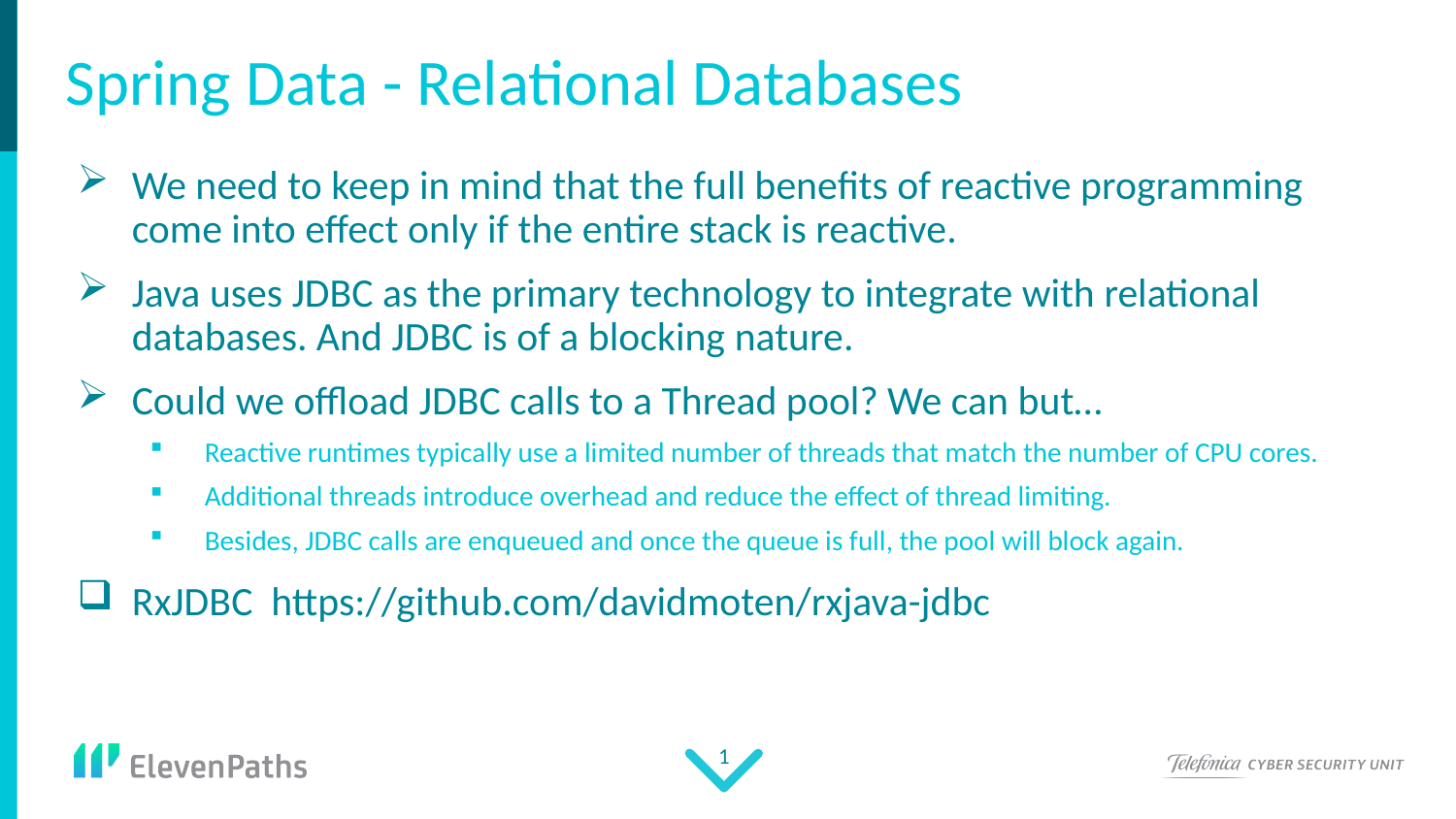

# Spring Data - Relational Databases
We need to keep in mind that the full benefits of reactive programming come into effect only if the entire stack is reactive.
Java uses JDBC as the primary technology to integrate with relational databases. And JDBC is of a blocking nature.
Could we offload JDBC calls to a Thread pool? We can but…
Reactive runtimes typically use a limited number of threads that match the number of CPU cores.
Additional threads introduce overhead and reduce the effect of thread limiting.
Besides, JDBC calls are enqueued and once the queue is full, the pool will block again.
RxJDBC  https://github.com/davidmoten/rxjava-jdbc